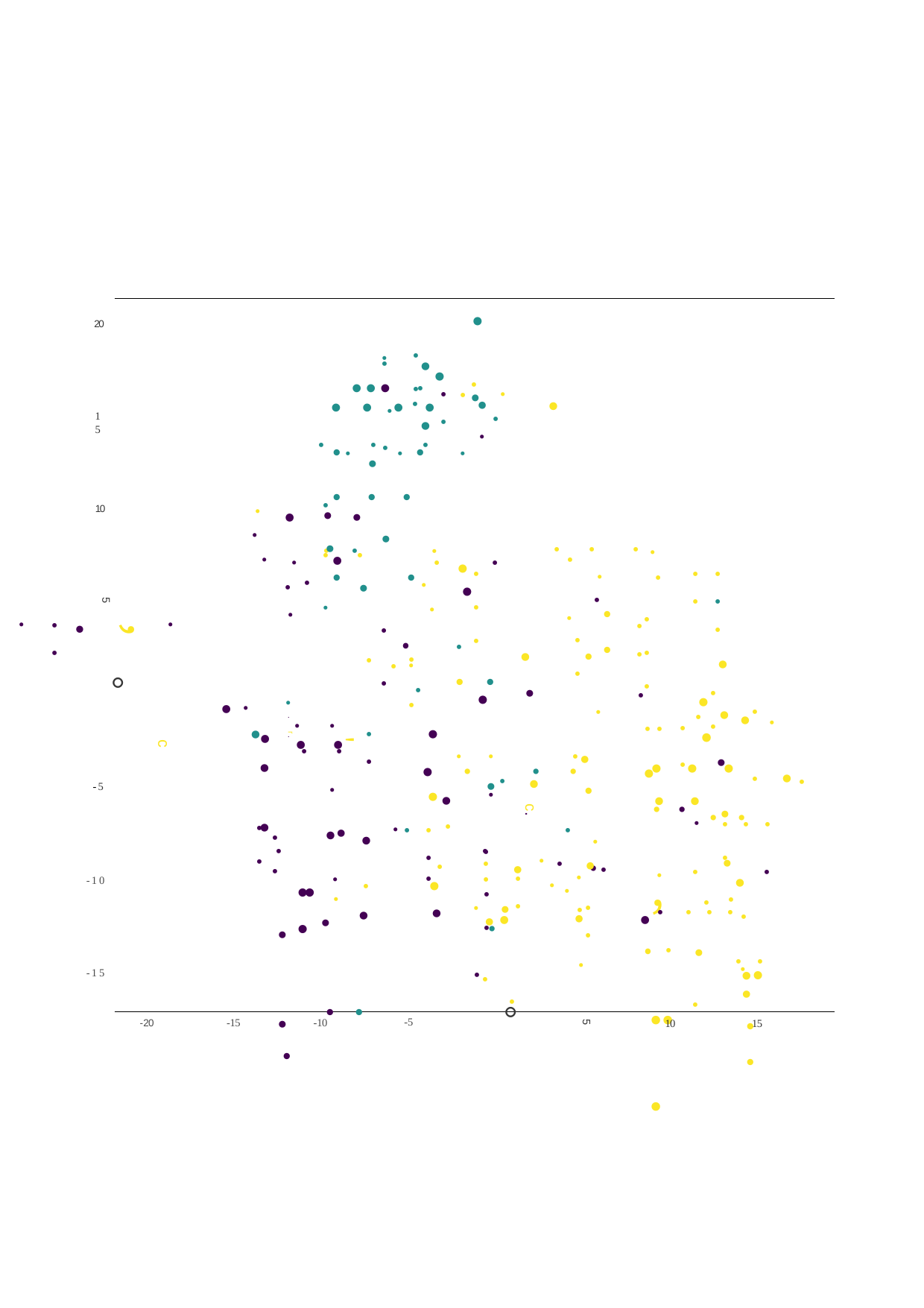

． ．．．
．
20
．．
．
．．
．
．
．
•••
．．．．
••••
．．．
•．•••••．•
．．
．．．．．． ．
15
．．． ．
．．． ．	．
10
．．．．．．．．．
．．
．．．．
．．
．．．
．．．
．
．．．．．
．
．	．．
．
．．．
••．
5
．
．．
•• ． •．••
．，．．．．
．．
．．
．
．	．
•．•
．	．
．
．
．．．
．．
．
． ．．
．
。
． ．
．． ．
． ．
．
．
． ．．．
．
.  r .
．．．．
．．．•• ••
． ．
．．
．
．．＇
．
．． ．
．．．
c
．． ．
．．．
．
．
．
．
．
-5
．．．••
．．
．．．
．．．．
．．．．．．．
．．
c.
．．
．
． ．．．
．．
．．．
．	．．．•••
．．．
．	．．．．
．
．．．．．．
．．
．．
．
，...
．
．
．．
．
．
•••
-10
．
．
．．．
．
．．
．．．
．••
．．
••
-15
。

-5
-15
-10
10
15
-20
5